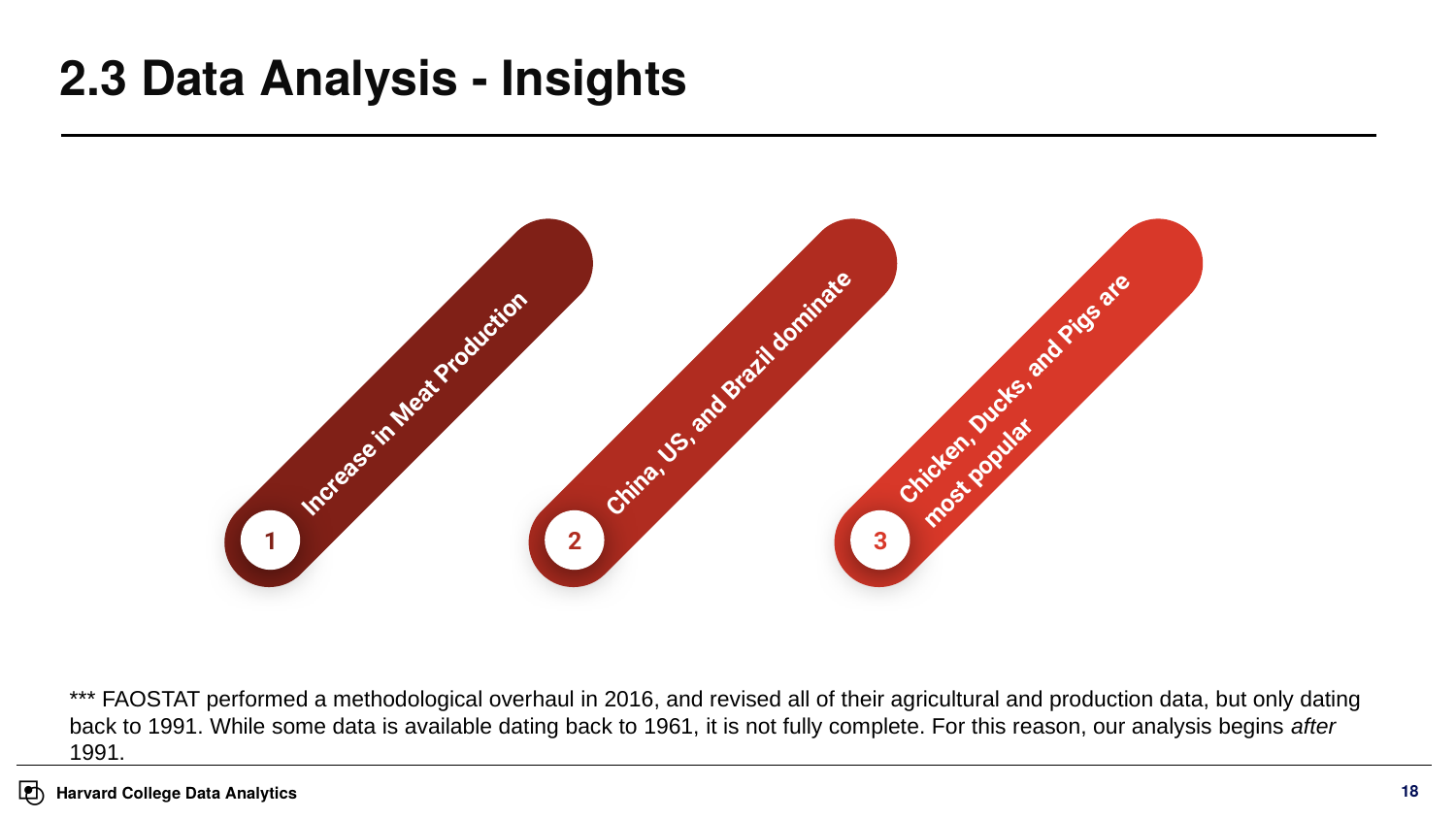

# 2.3 Data Analysis - Insights

Increase in Meat Production
1

China, US, and Brazil dominate
2

Chicken, Ducks, and Pigs are most popular
3
*** FAOSTAT performed a methodological overhaul in 2016, and revised all of their agricultural and production data, but only dating back to 1991. While some data is available dating back to 1961, it is not fully complete. For this reason, our analysis begins after 1991.
18